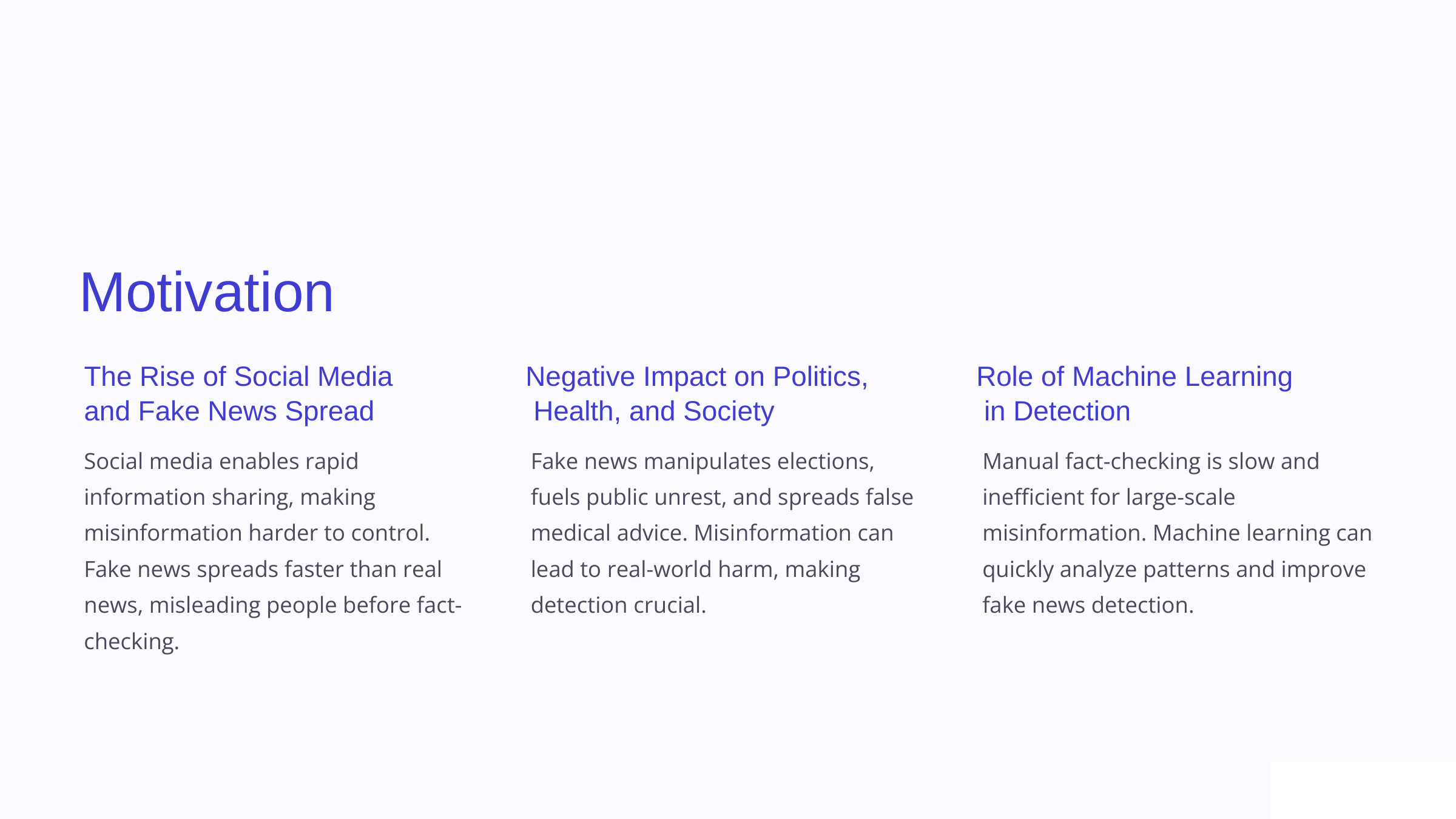

Motivation
The Rise of Social Media
and Fake News Spread
Negative Impact on Politics,
 Health, and Society
Role of Machine Learning
 in Detection
Social media enables rapid information sharing, making misinformation harder to control. Fake news spreads faster than real news, misleading people before fact-checking.
Fake news manipulates elections, fuels public unrest, and spreads false medical advice. Misinformation can lead to real-world harm, making detection crucial.
Manual fact-checking is slow and inefficient for large-scale misinformation. Machine learning can quickly analyze patterns and improve fake news detection.